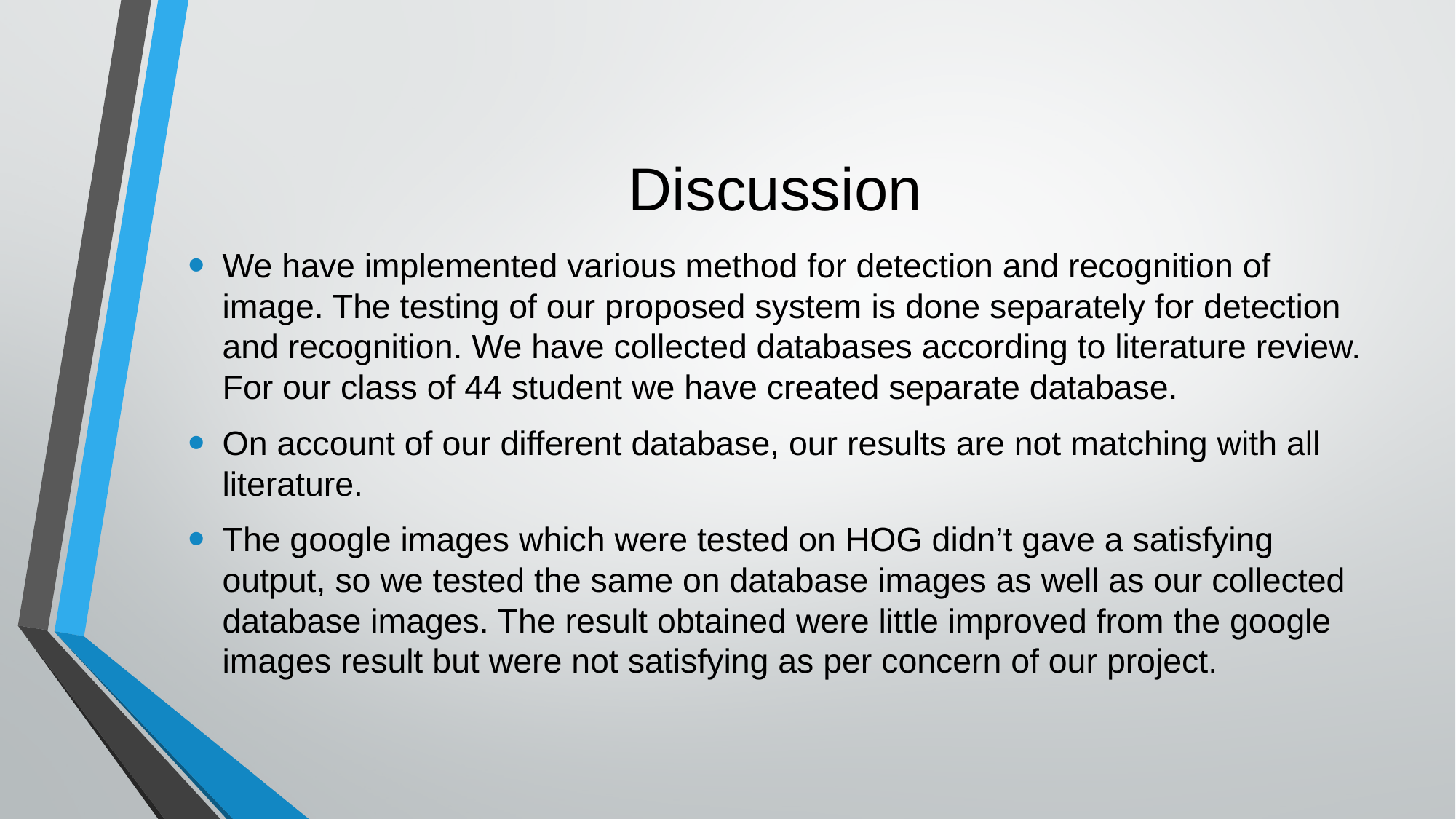

# Discussion
We have implemented various method for detection and recognition of image. The testing of our proposed system is done separately for detection and recognition. We have collected databases according to literature review. For our class of 44 student we have created separate database.
On account of our different database, our results are not matching with all literature.
The google images which were tested on HOG didn’t gave a satisfying output, so we tested the same on database images as well as our collected database images. The result obtained were little improved from the google images result but were not satisfying as per concern of our project.